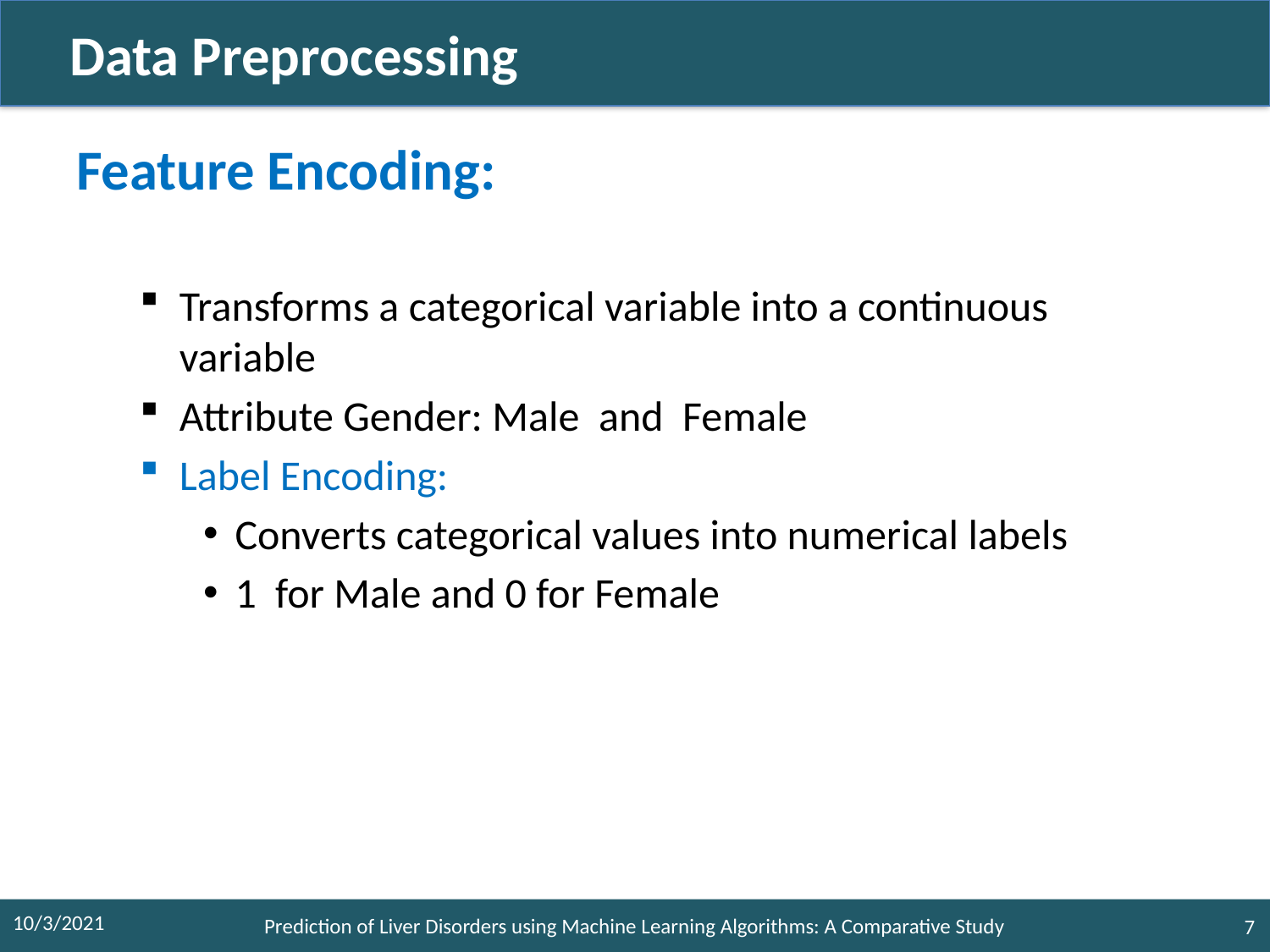

#
      Data Preprocessing
Feature Encoding:

Transforms a categorical variable into a continuous variable
Attribute Gender: Male  and  Female
Label Encoding:
Converts categorical values into numerical labels
1  for Male and 0 for Female

10/3/2021
Prediction of Liver Disorders using Machine Learning Algorithms: A Comparative Study
7